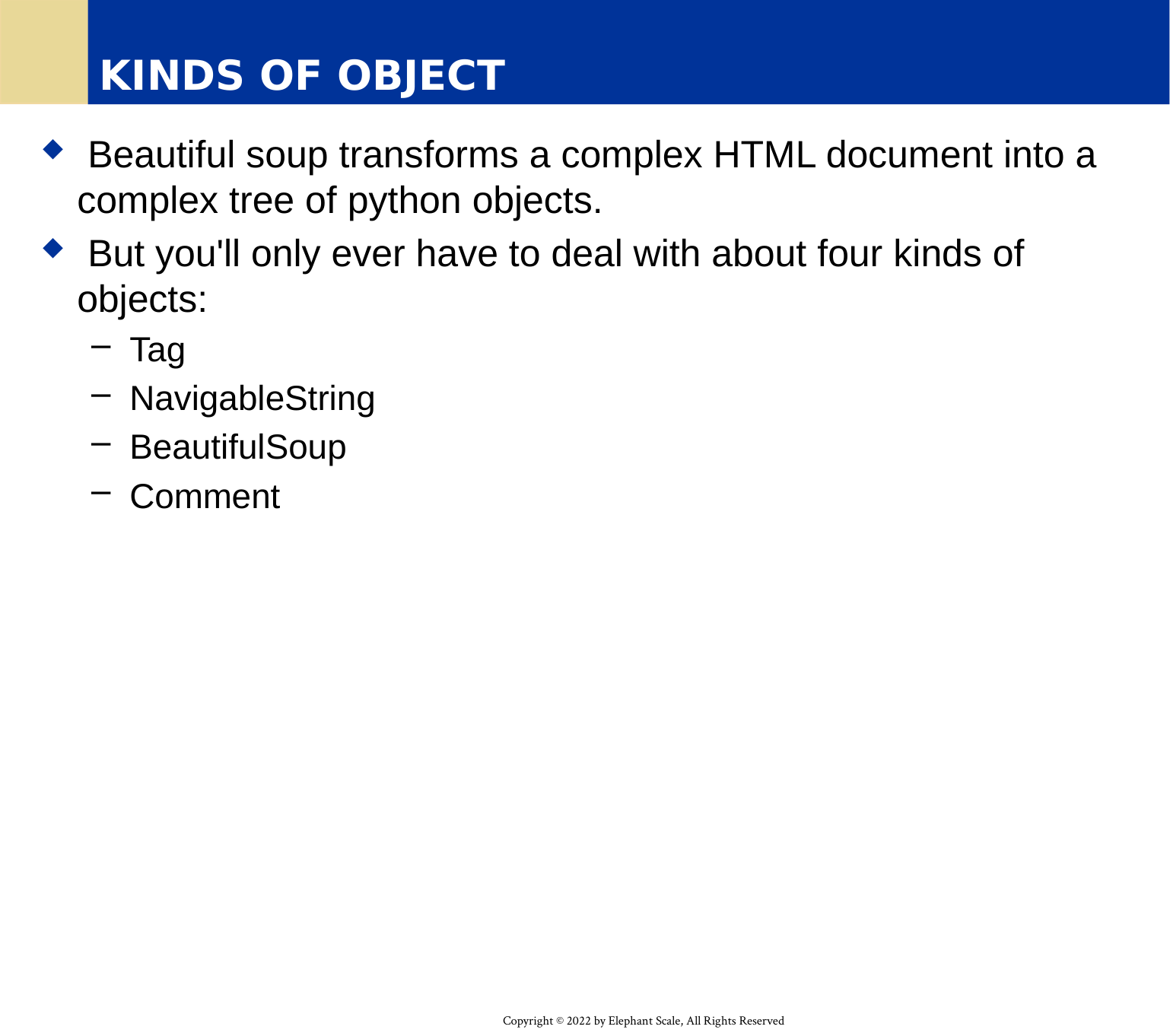

# KINDS OF OBJECT
 Beautiful soup transforms a complex HTML document into a complex tree of python objects.
 But you'll only ever have to deal with about four kinds of objects:
 Tag
 NavigableString
 BeautifulSoup
 Comment
Copyright © 2022 by Elephant Scale, All Rights Reserved